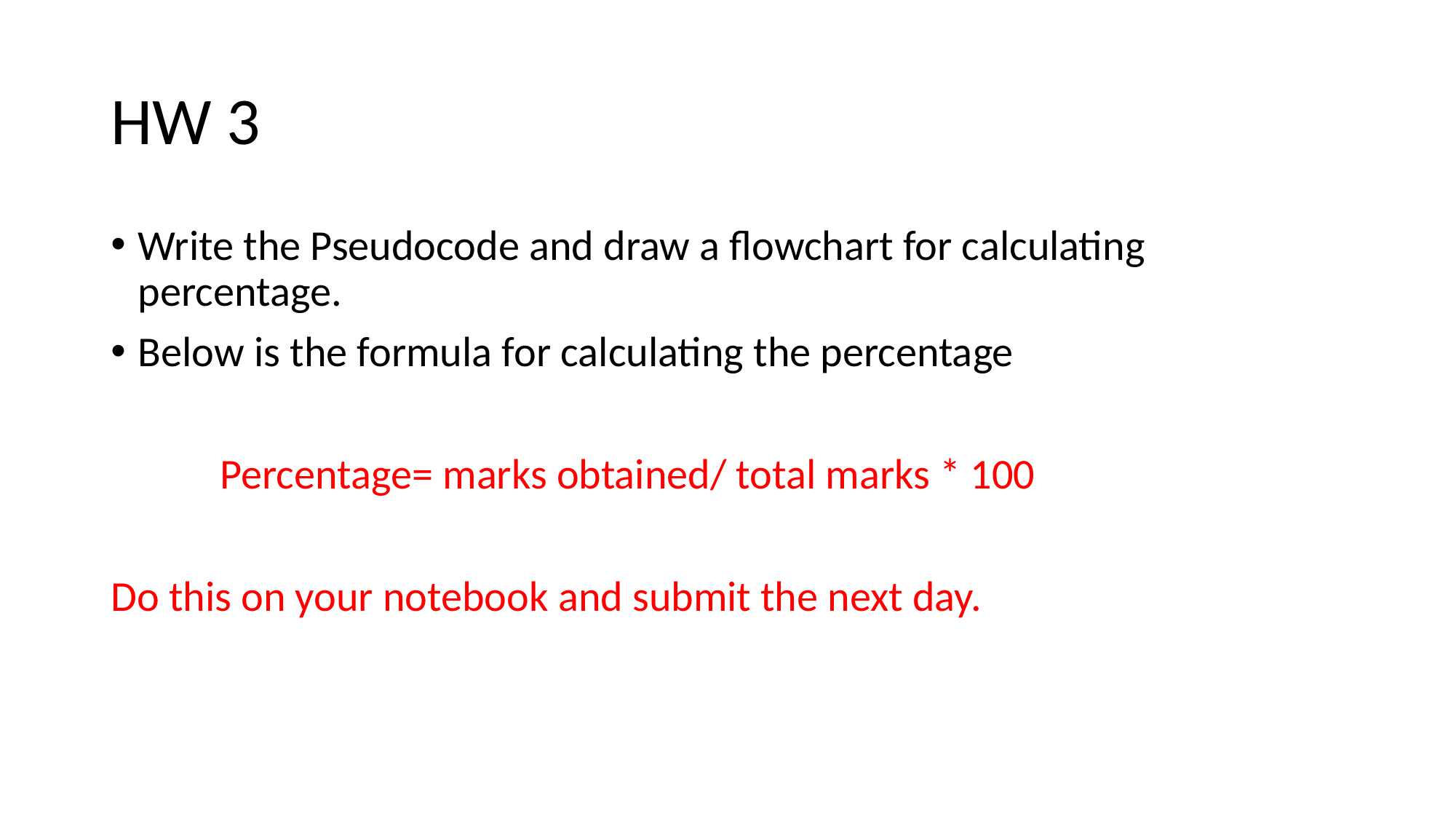

# HW 3
Write the Pseudocode and draw a flowchart for calculating percentage.
Below is the formula for calculating the percentage

	Percentage= marks obtained/ total marks * 100

Do this on your notebook and submit the next day.